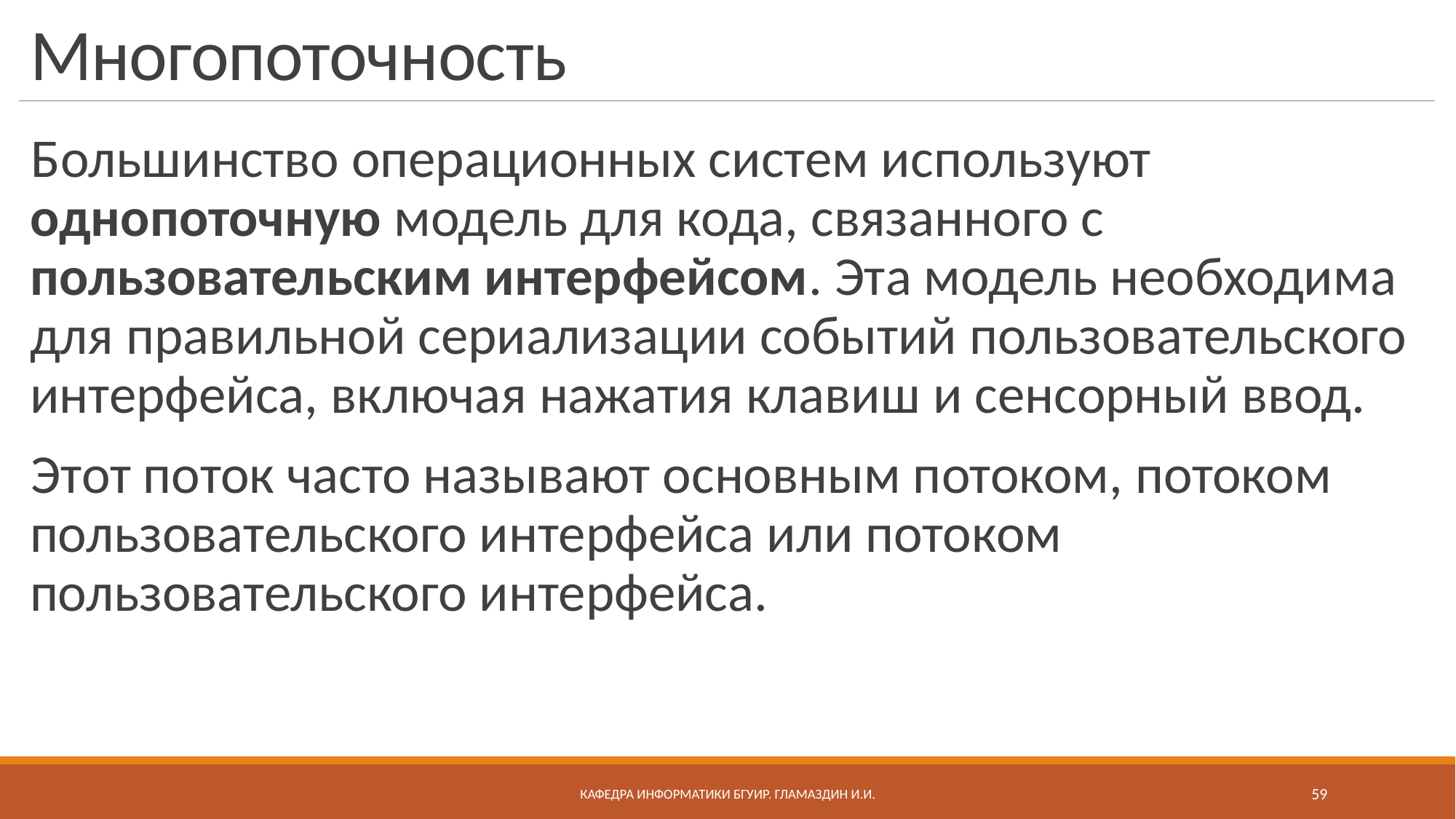

# Многопоточность
Большинство операционных систем используют однопоточную модель для кода, связанного с пользовательским интерфейсом. Эта модель необходима для правильной сериализации событий пользовательского интерфейса, включая нажатия клавиш и сенсорный ввод.
Этот поток часто называют основным потоком, потоком пользовательского интерфейса или потоком пользовательского интерфейса.
Кафедра информатики бгуир. Гламаздин И.и.
59